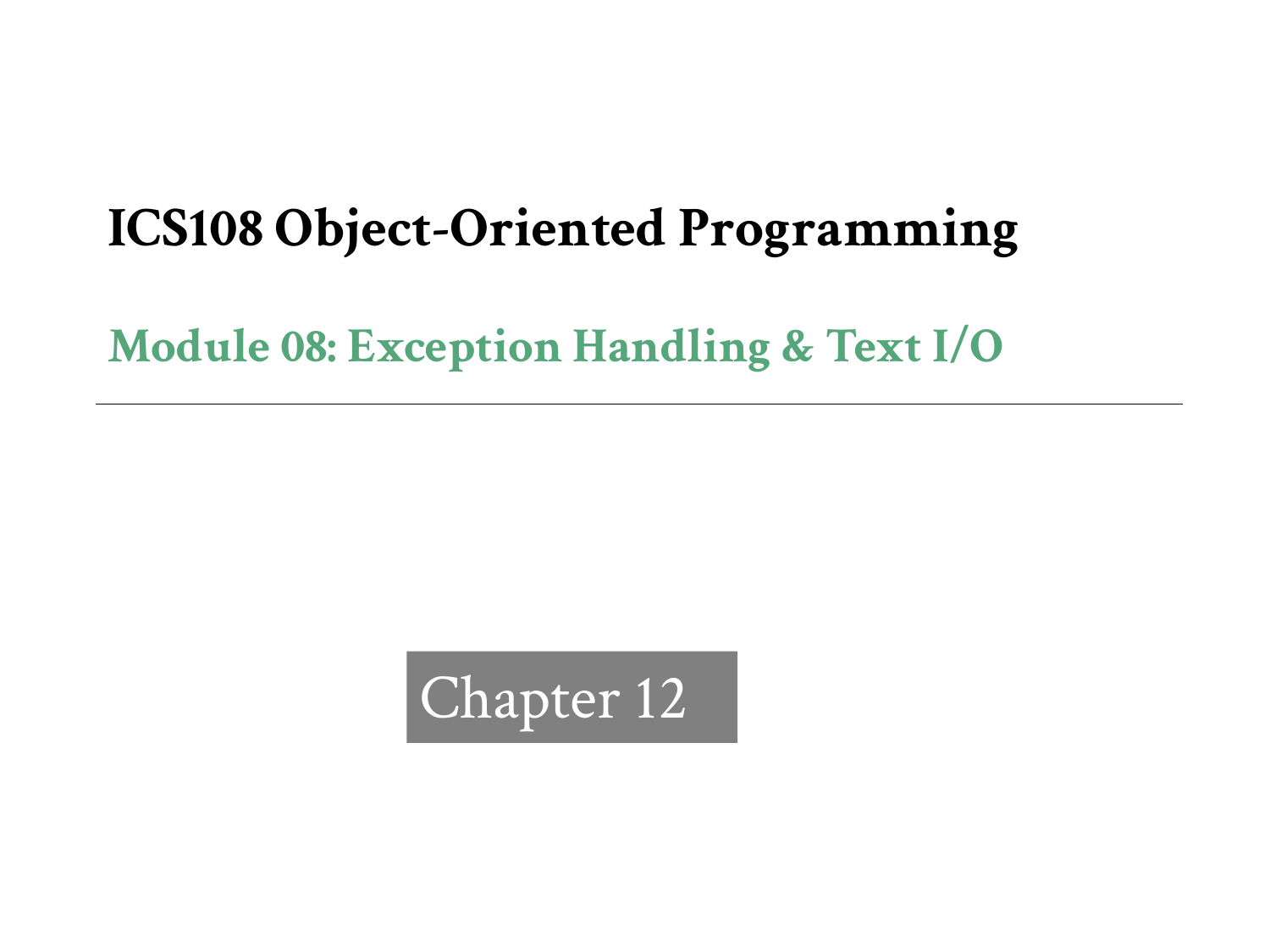

# Module 08: Exception Handling & Text I/O